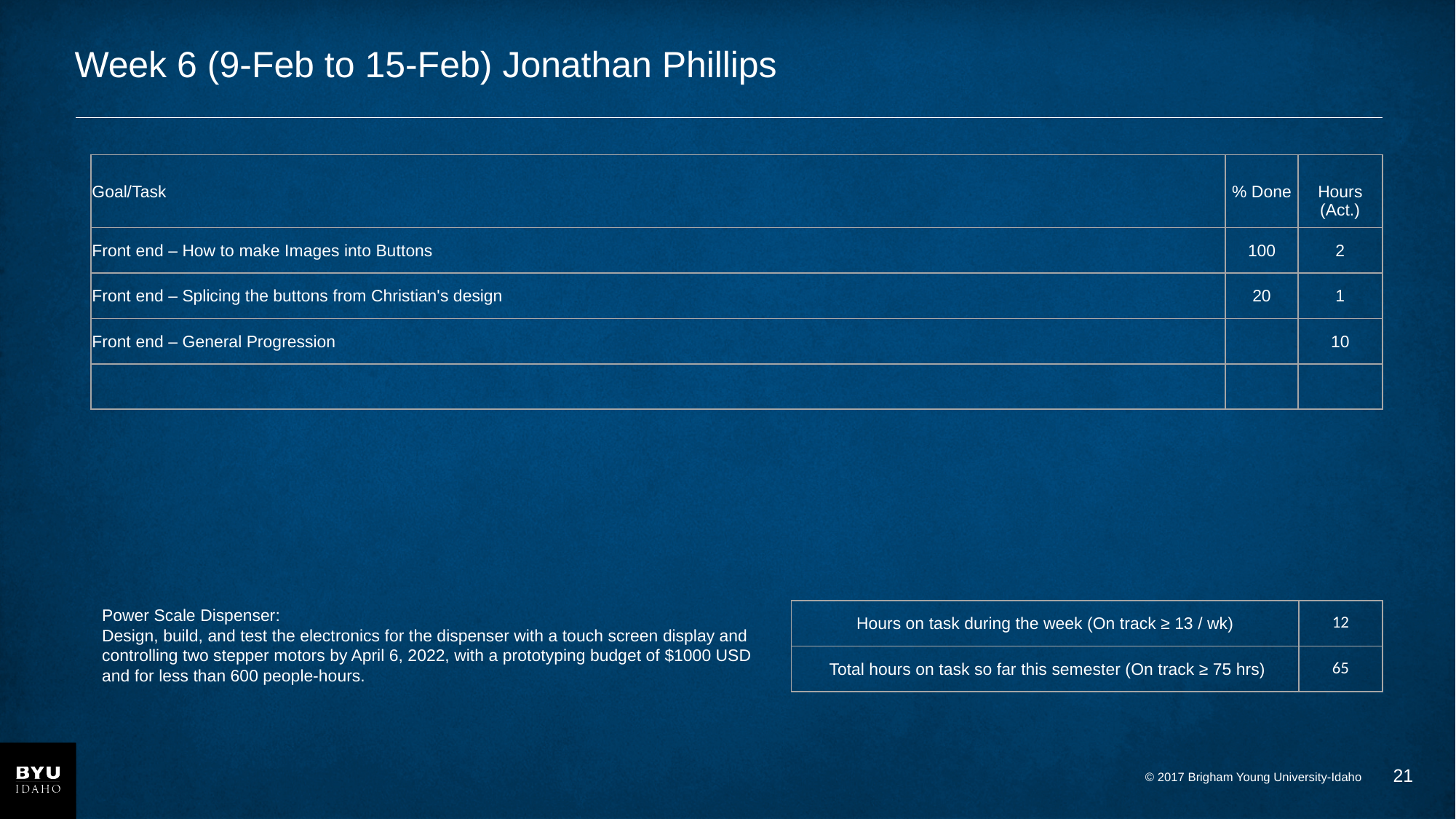

# Week 6 (9-Feb to 15-Feb) Jonathan Phillips
| Goal/Task | % Done | Hours (Act.) |
| --- | --- | --- |
| Front end – How to make Images into Buttons | 100 | 2 |
| Front end – Splicing the buttons from Christian's design | 20 | 1 |
| Front end – General Progression |  | 10 |
|  |  |  |
Power Scale Dispenser:
Design, build, and test the electronics for the dispenser with a touch screen display and controlling two stepper motors by April 6, 2022, with a prototyping budget of $1000 USD and for less than 600 people-hours.
| Hours on task during the week (On track ≥ 13 / wk) | 12 |
| --- | --- |
| Total hours on task so far this semester (On track ≥ 75 hrs) | 65 |